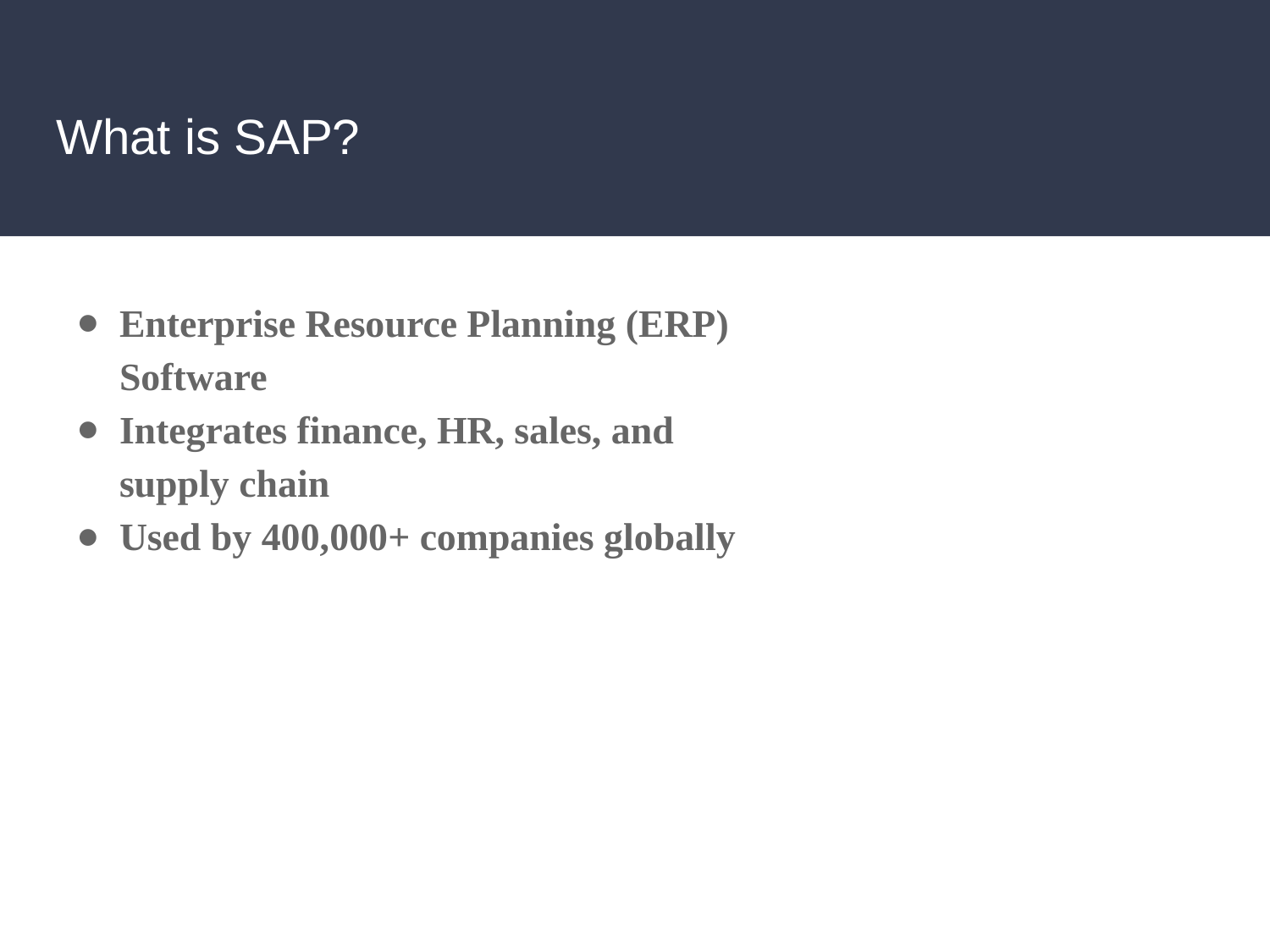

# What is SAP?
Enterprise Resource Planning (ERP) Software
Integrates finance, HR, sales, and supply chain
Used by 400,000+ companies globally